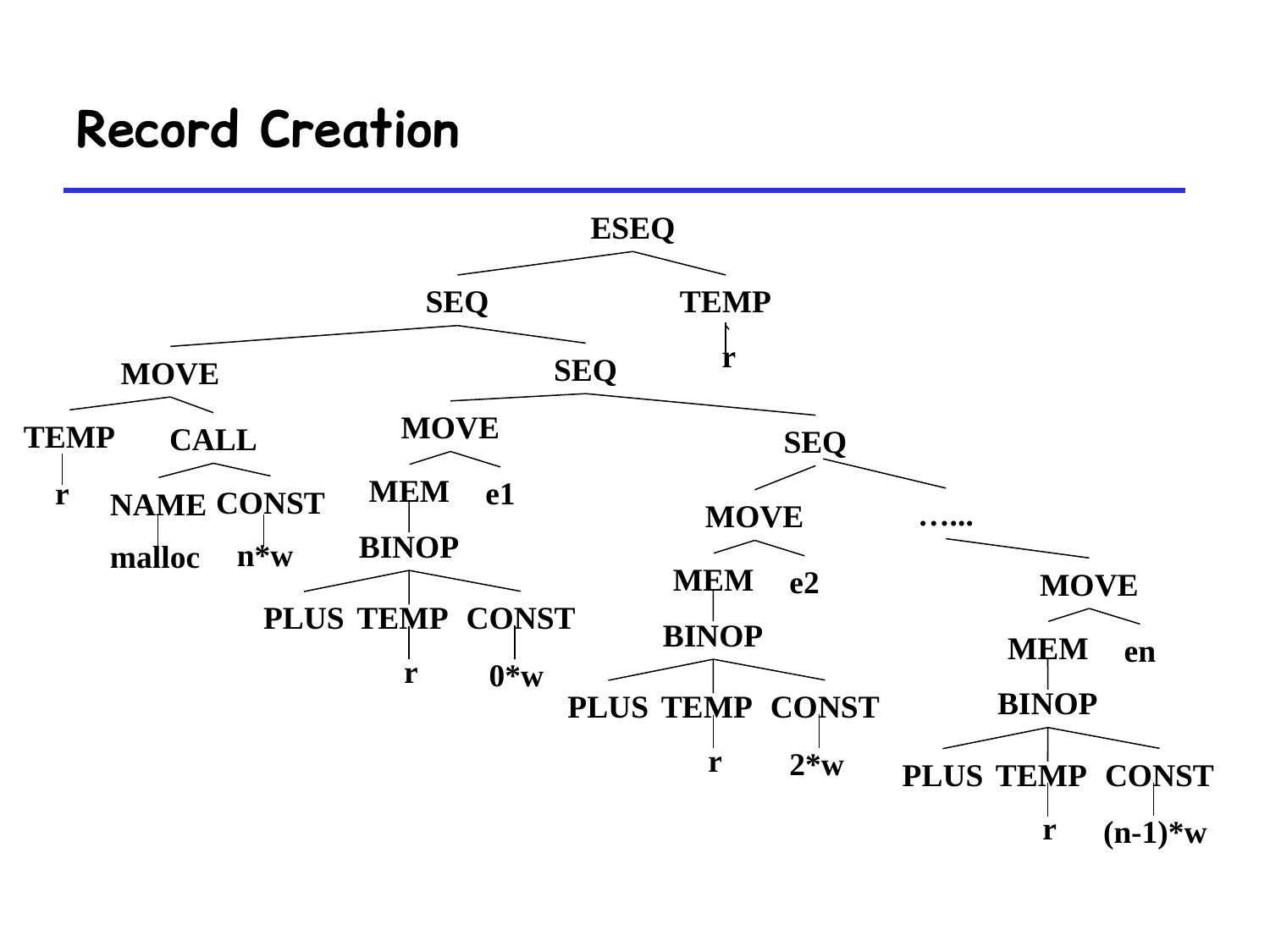

# Record Creation
ESEQ
SEQ
TEMP
r
SEQ
MOVE
MOVE
MEM
e1
BINOP
TEMP
CONST
PLUS
r
0*w
TEMP
CALL
SEQ
MOVE
MEM
e2
BINOP
TEMP
CONST
PLUS
r
2*w
r
CONST
NAME
…...
n*w
malloc
MOVE
MEM
en
BINOP
TEMP
CONST
PLUS
r
(n-1)*w

47